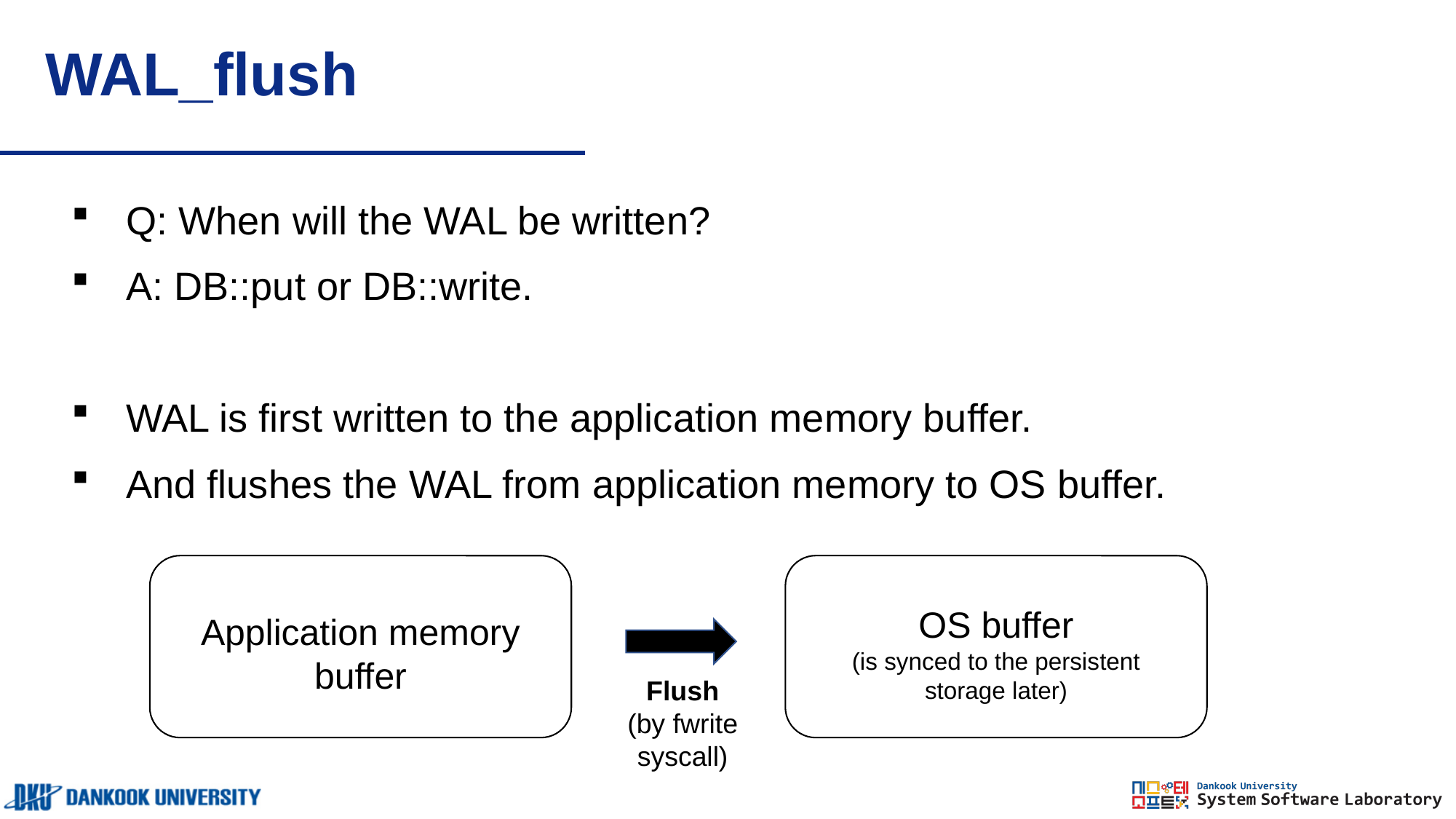

# WAL_flush
Q: When will the WAL be written?
A: DB::put or DB::write.

WAL is first written to the application memory buffer.
And flushes the WAL from application memory to OS buffer.

OS buffer
(is synced to the persistent storage later)
Application memory buffer

Flush
(by fwrite syscall)